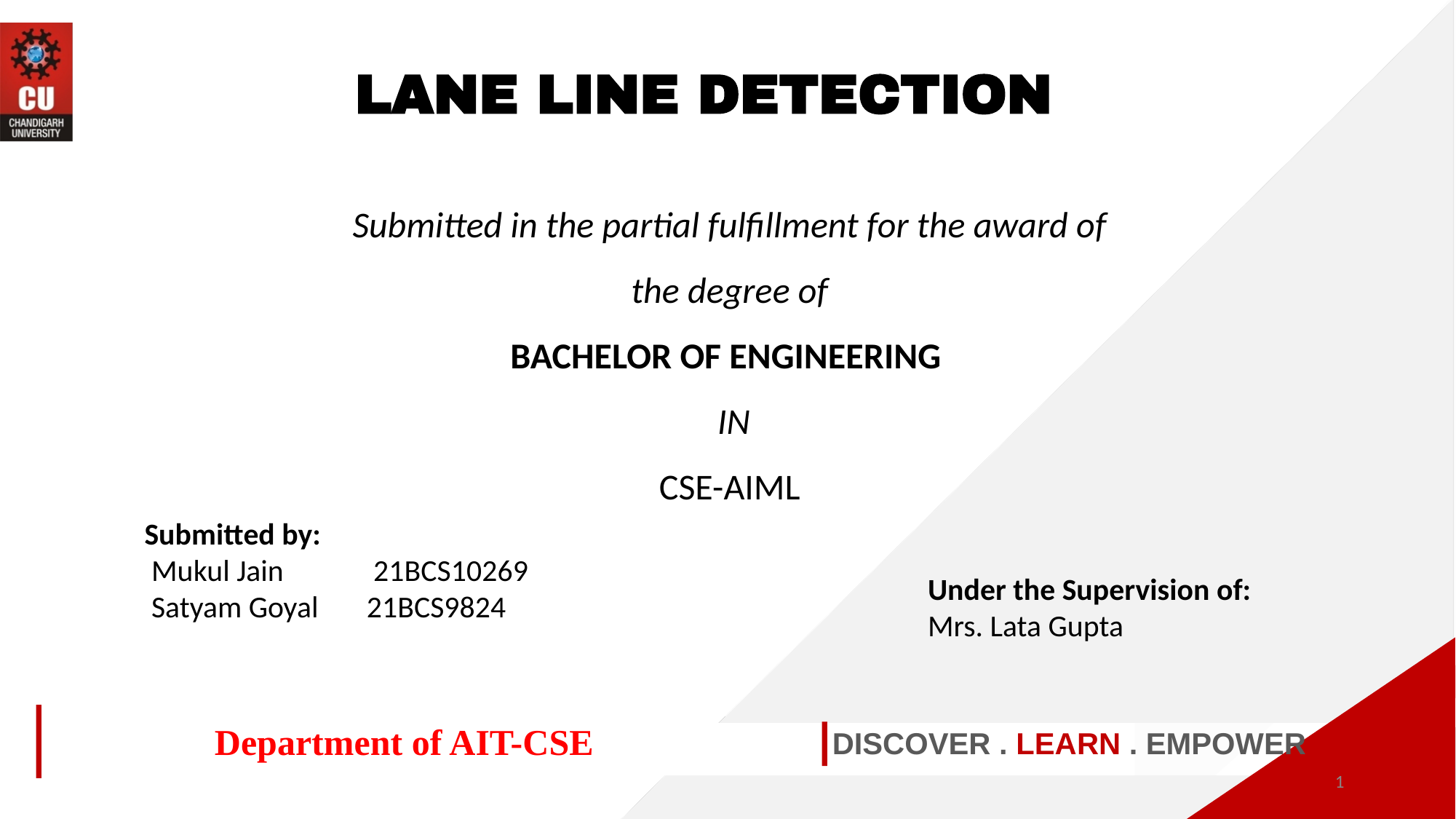

LANE LINE DETECTION
Submitted in the partial fulfillment for the award of the degree of
BACHELOR OF ENGINEERING
 IN
CSE-AIML
Submitted by:
 Mukul Jain             21BCS10269
 Satyam Goyal       21BCS9824

Under the Supervision of:
Mrs. Lata Gupta

Department of AIT-CSE
DISCOVER . LEARN . EMPOWER

1